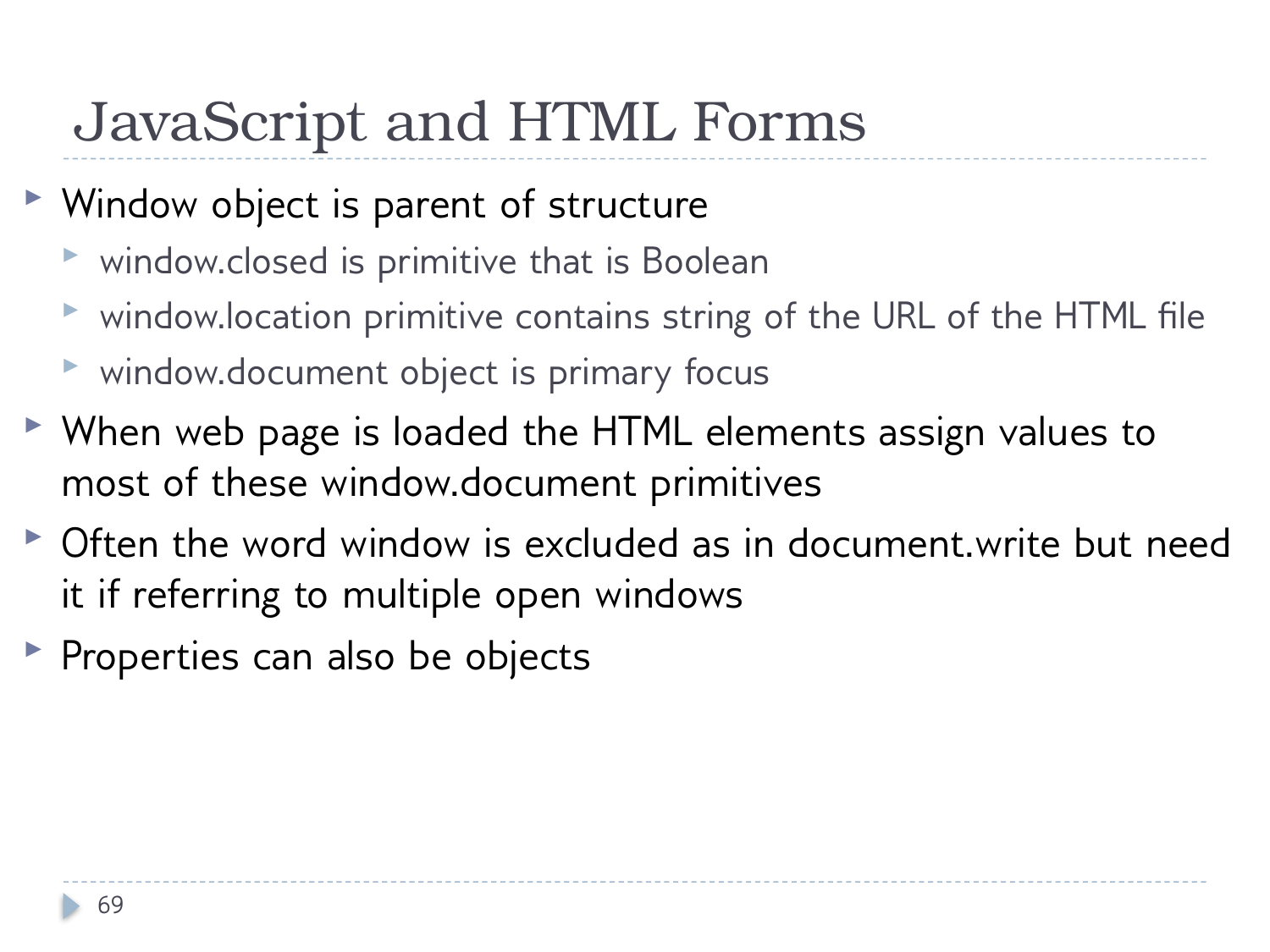

# JavaScript and HTML Forms
Window object is parent of structure
window.closed is primitive that is Boolean
window.location primitive contains string of the URL of the HTML file
window.document object is primary focus
When web page is loaded the HTML elements assign values to most of these window.document primitives
Often the word window is excluded as in document.write but need it if referring to multiple open windows
Properties can also be objects

69